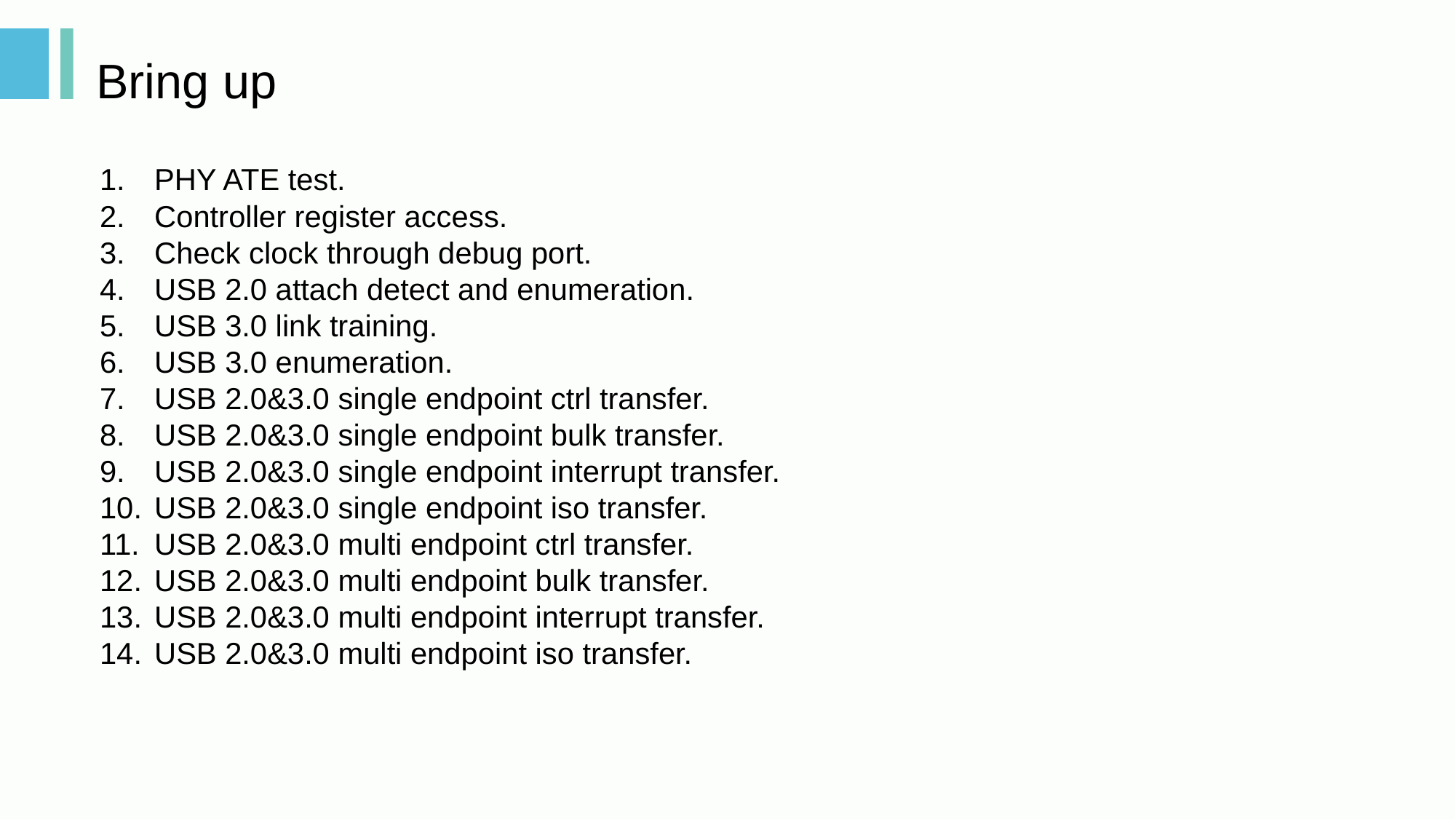

# Bring up
PHY ATE test.
Controller register access.
Check clock through debug port.
USB 2.0 attach detect and enumeration.
USB 3.0 link training.
USB 3.0 enumeration.
USB 2.0&3.0 single endpoint ctrl transfer.
USB 2.0&3.0 single endpoint bulk transfer.
USB 2.0&3.0 single endpoint interrupt transfer.
USB 2.0&3.0 single endpoint iso transfer.
USB 2.0&3.0 multi endpoint ctrl transfer.
USB 2.0&3.0 multi endpoint bulk transfer.
USB 2.0&3.0 multi endpoint interrupt transfer.
USB 2.0&3.0 multi endpoint iso transfer.